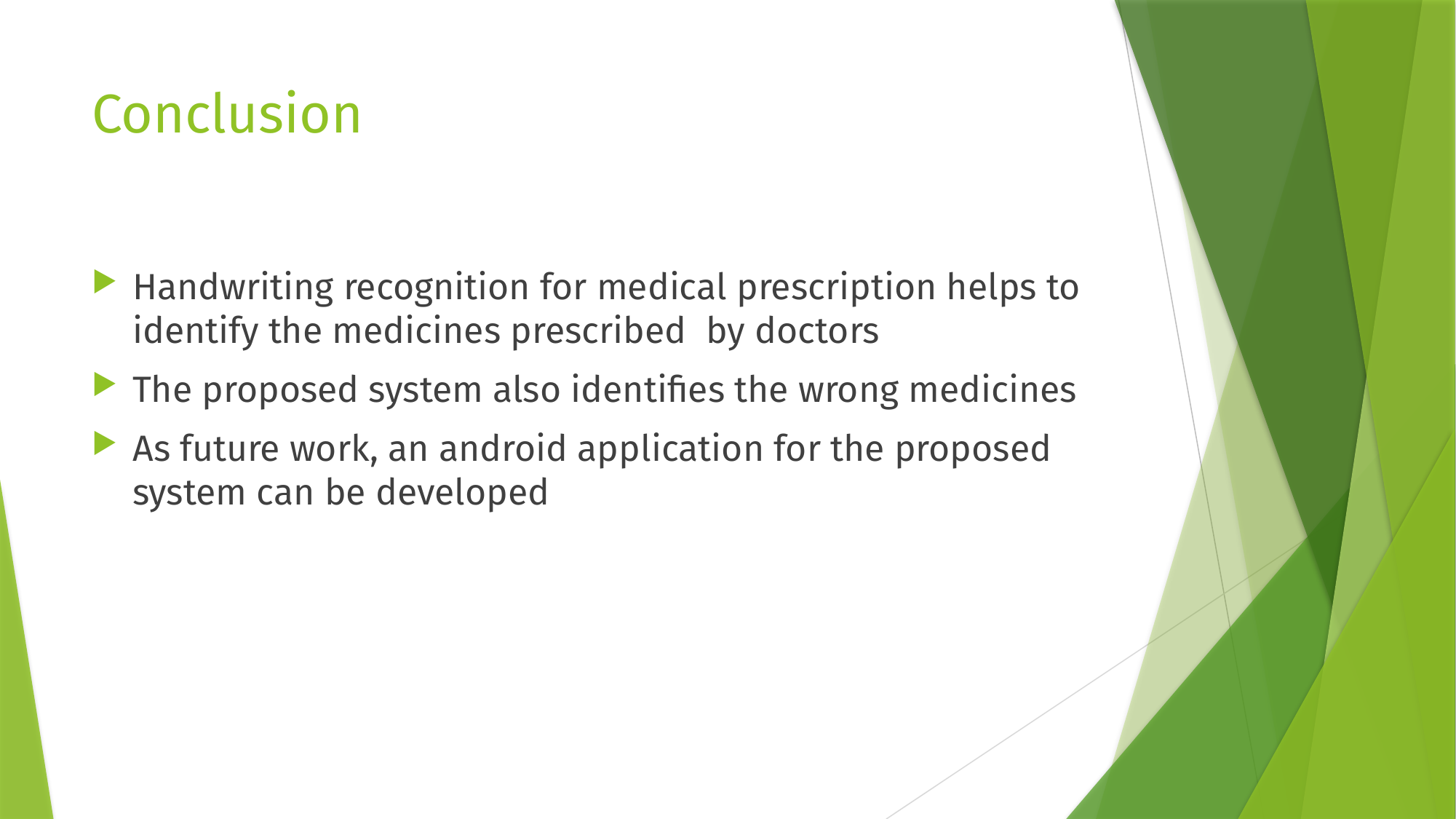

# Conclusion
Handwriting recognition for medical prescription helps to identify the medicines prescribed  by doctors
The proposed system also identifies the wrong medicines
As future work, an android application for the proposed system can be developed